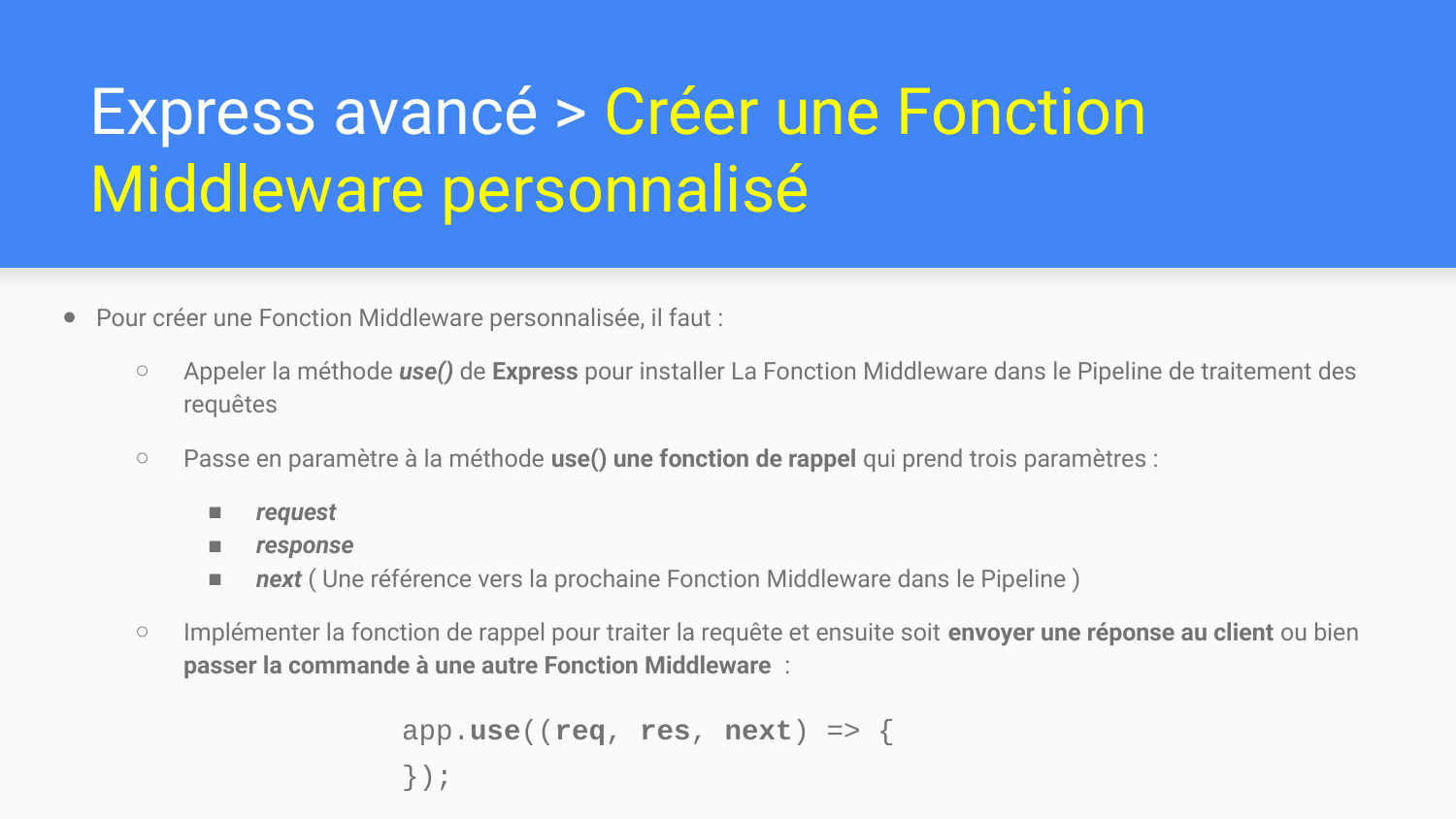

# Express avancé > Créer une Fonction Middleware personnalisé
Pour créer une Fonction Middleware personnalisée, il faut :
Appeler la méthode use() de Express pour installer La Fonction Middleware dans le Pipeline de traitement des requêtes
Passe en paramètre à la méthode use() une fonction de rappel qui prend trois paramètres :
request
response
next ( Une référence vers la prochaine Fonction Middleware dans le Pipeline )
Implémenter la fonction de rappel pour traiter la requête et ensuite soit envoyer une réponse au client ou bien passer la commande à une autre Fonction Middleware  :
app.use((req, res, next) => {
});